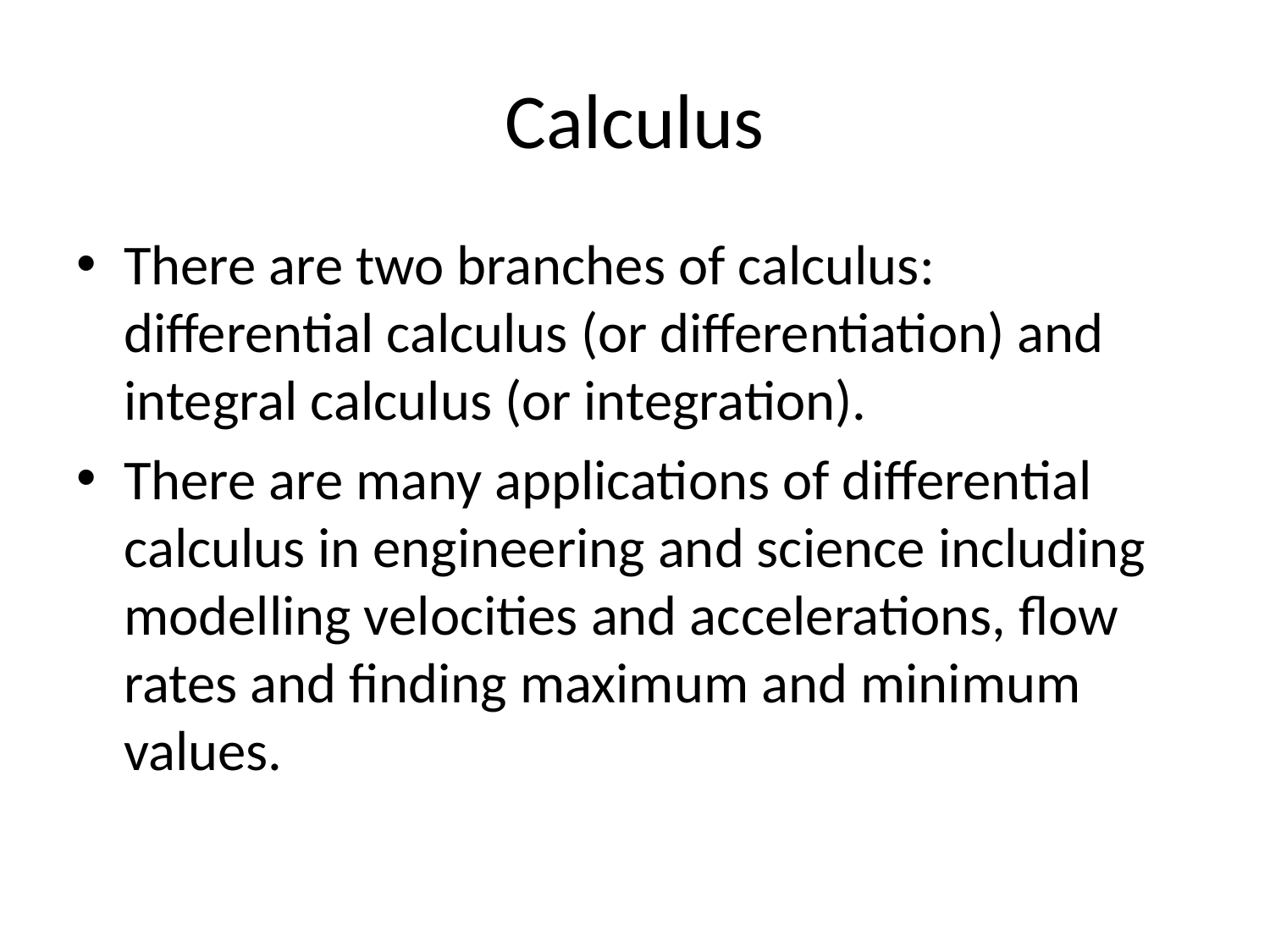

# Calculus
There are two branches of calculus: differential calculus (or differentiation) and integral calculus (or integration).
There are many applications of differential calculus in engineering and science including modelling velocities and accelerations, flow rates and finding maximum and minimum values.